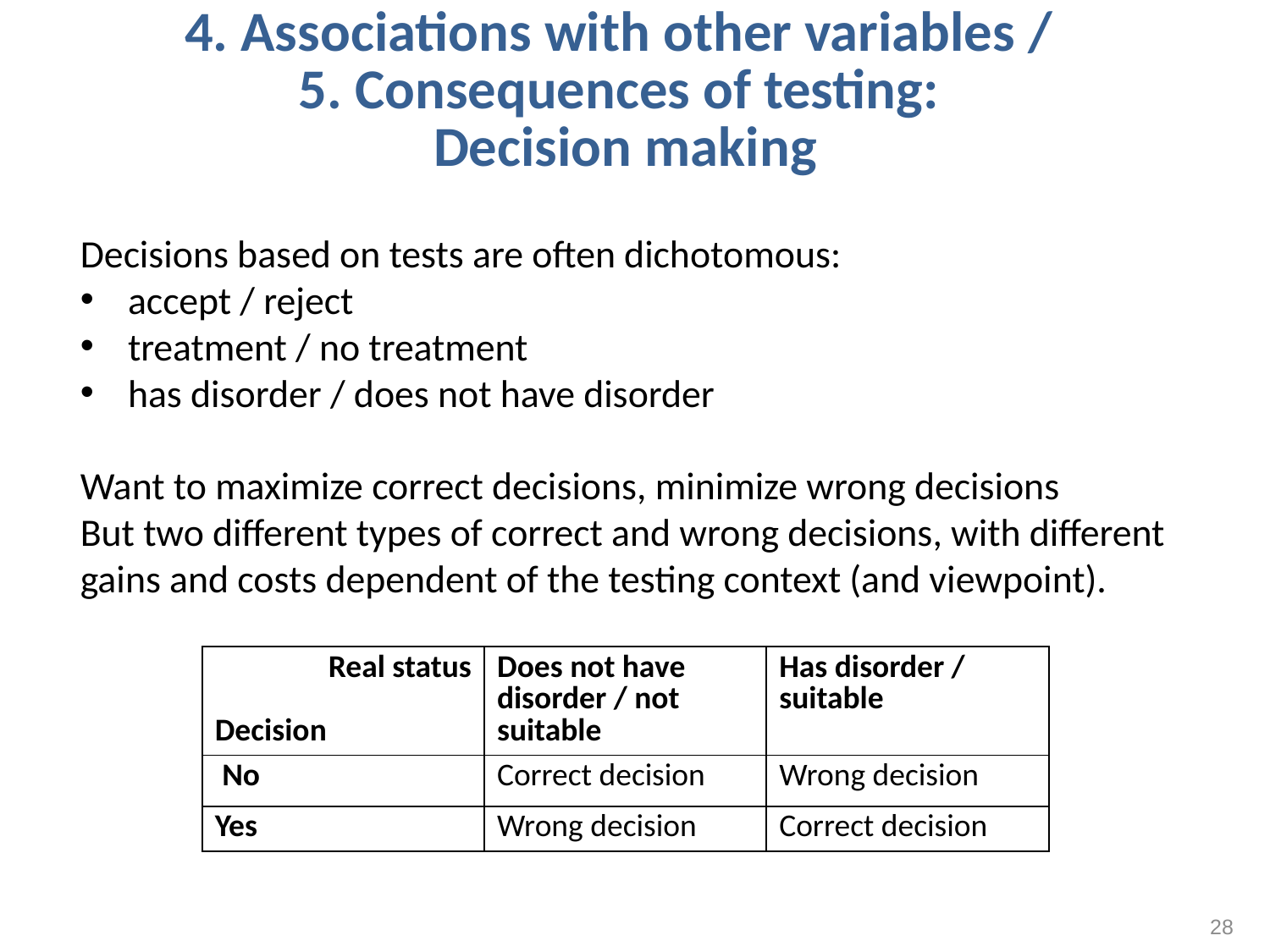

# 4. Associations with other variables / 5. Consequences of testing: Decision making

Decisions based on tests are often dichotomous:
accept / reject
treatment / no treatment
has disorder / does not have disorder

Want to maximize correct decisions, minimize wrong decisions
But two different types of correct and wrong decisions, with different gains and costs dependent of the testing context (and viewpoint).
| Real status Decision | Does not have disorder / not suitable | Has disorder / suitable |
| --- | --- | --- |
| No | Correct decision | Wrong decision |
| Yes | Wrong decision | Correct decision |
28